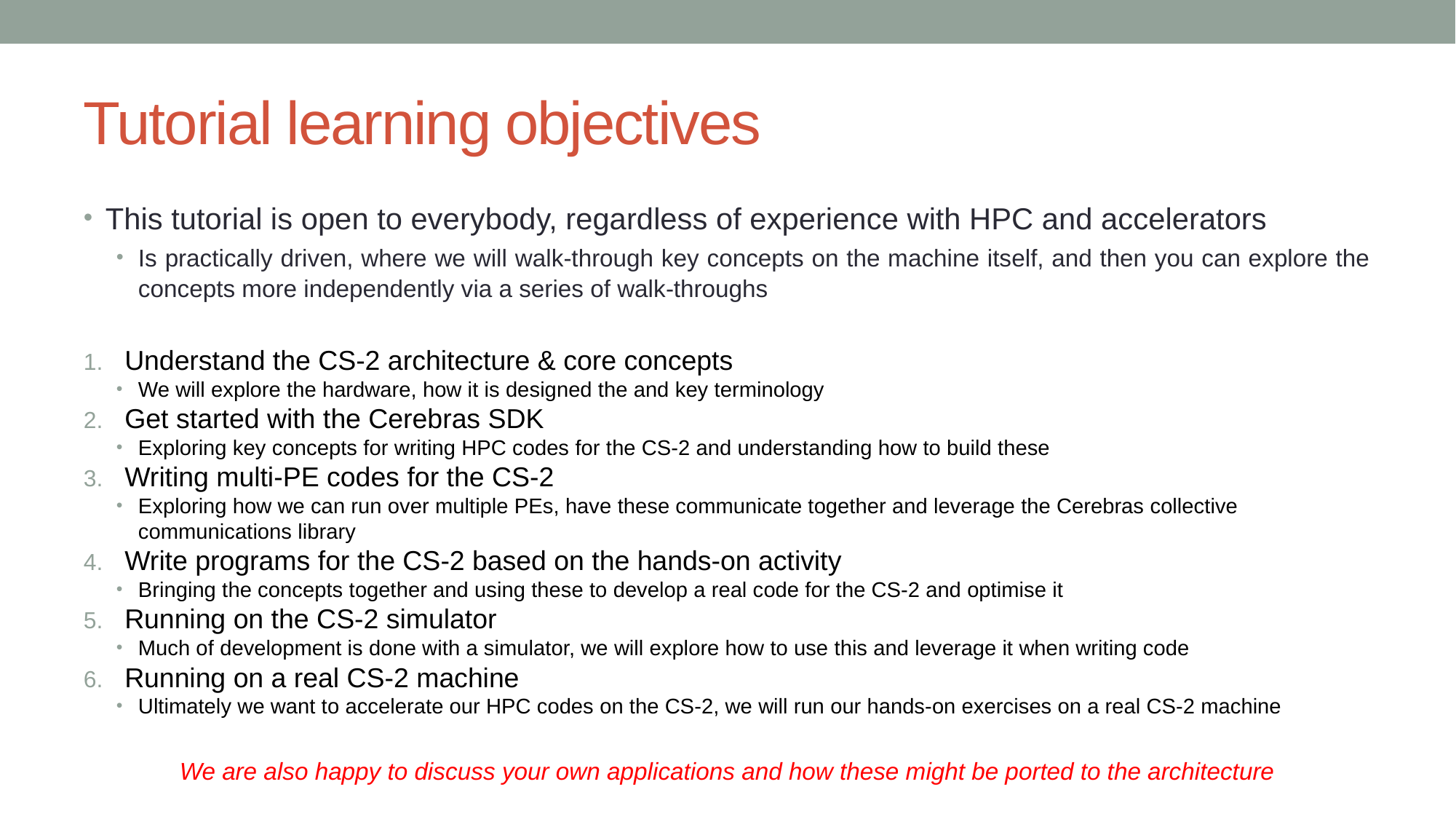

# Tutorial learning objectives
This tutorial is open to everybody, regardless of experience with HPC and accelerators
Is practically driven, where we will walk-through key concepts on the machine itself, and then you can explore the concepts more independently via a series of walk-throughs

Understand the CS-2 architecture & core concepts
We will explore the hardware, how it is designed the and key terminology
Get started with the Cerebras SDK
Exploring key concepts for writing HPC codes for the CS-2 and understanding how to build these
Writing multi-PE codes for the CS-2
Exploring how we can run over multiple PEs, have these communicate together and leverage the Cerebras collective communications library
Write programs for the CS-2 based on the hands-on activity
Bringing the concepts together and using these to develop a real code for the CS-2 and optimise it
Running on the CS-2 simulator
Much of development is done with a simulator, we will explore how to use this and leverage it when writing code
Running on a real CS-2 machine
Ultimately we want to accelerate our HPC codes on the CS-2, we will run our hands-on exercises on a real CS-2 machine

We are also happy to discuss your own applications and how these might be ported to the architecture